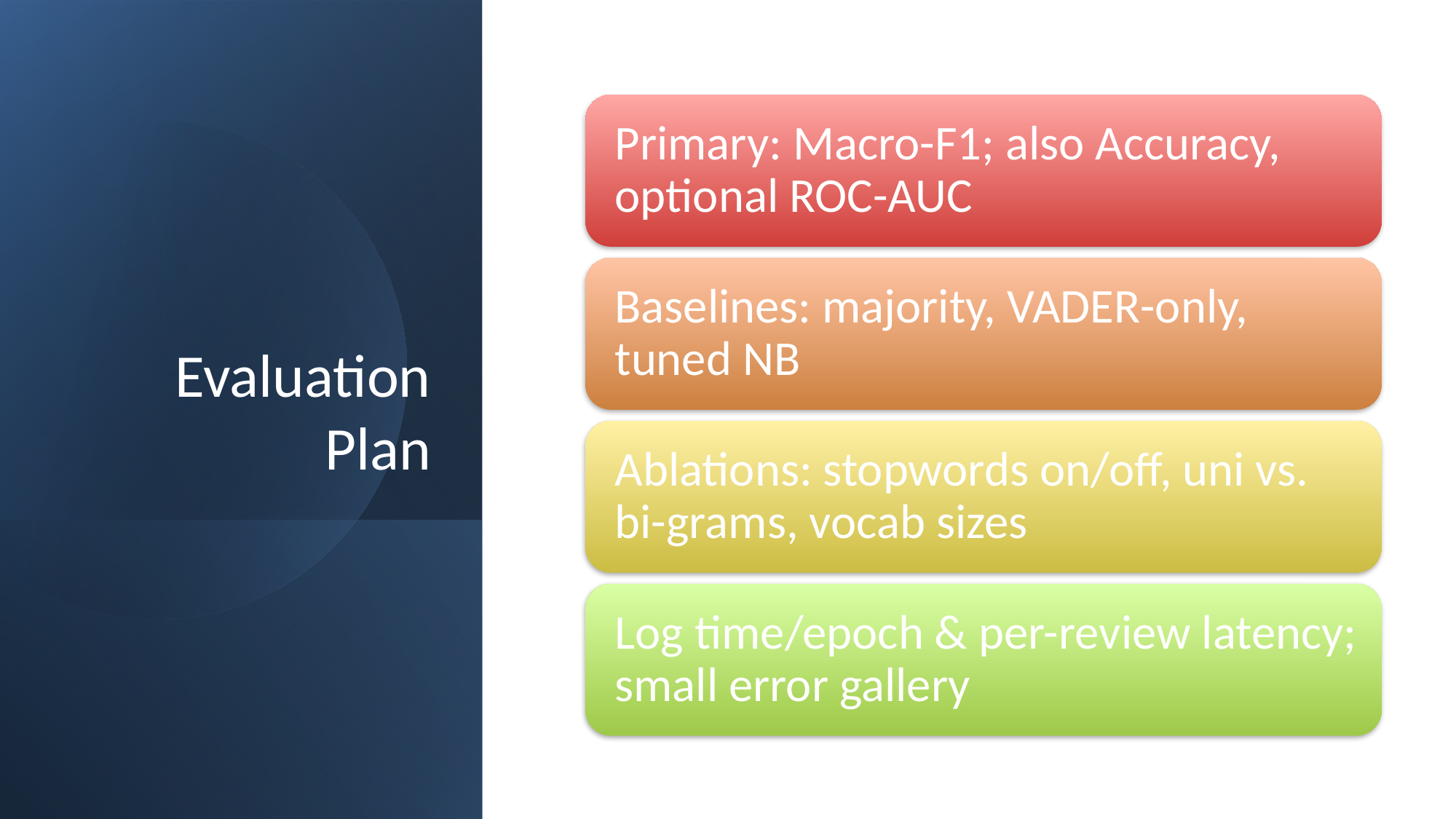

Primary: Macro-F1; also Accuracy, optional ROC-AUC
Baselines: majority, VADER-only, tuned NB
Ablations: stopwords on/off, uni vs. bi-grams, vocab sizes
Log time/epoch & per-review latency; small error gallery

# Evaluation Plan